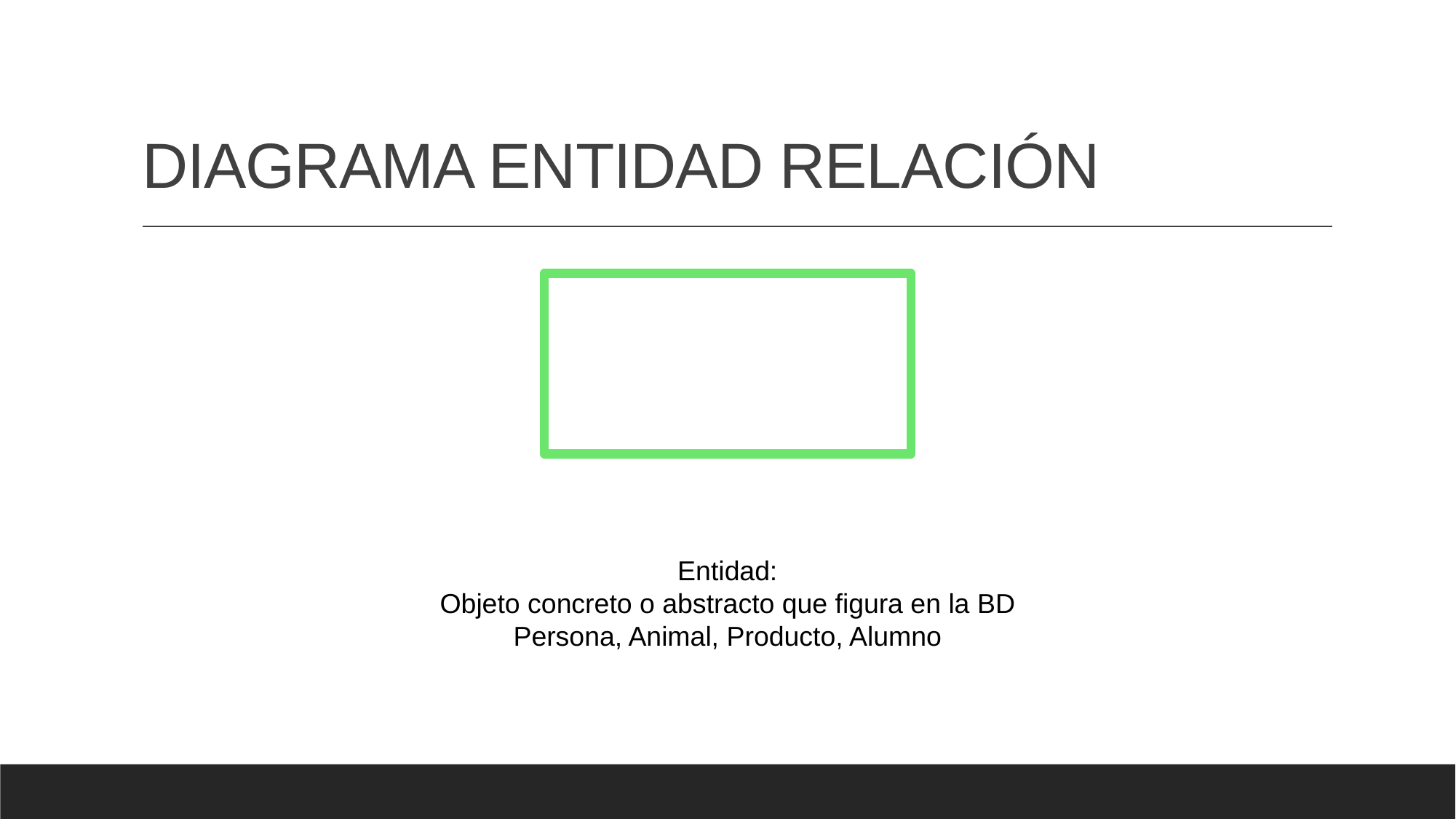

# DIAGRAMA ENTIDAD RELACIÓN

Entidad:
Objeto concreto o abstracto que figura en la BD
Persona, Animal, Producto, Alumno